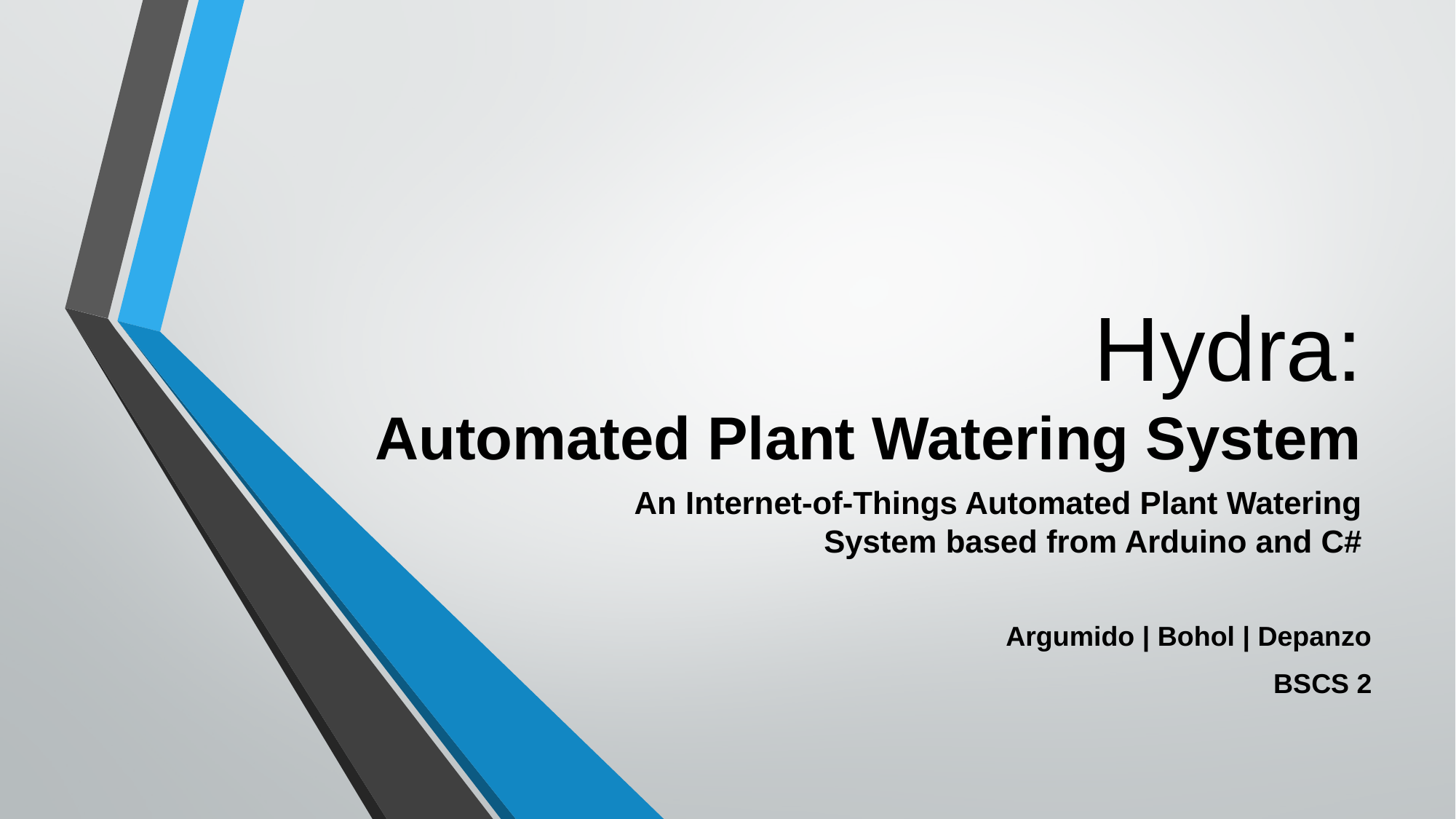

# Hydra: Automated Plant Watering System
An Internet-of-Things Automated Plant Watering System based from Arduino and C#
Argumido | Bohol | Depanzo
BSCS 2